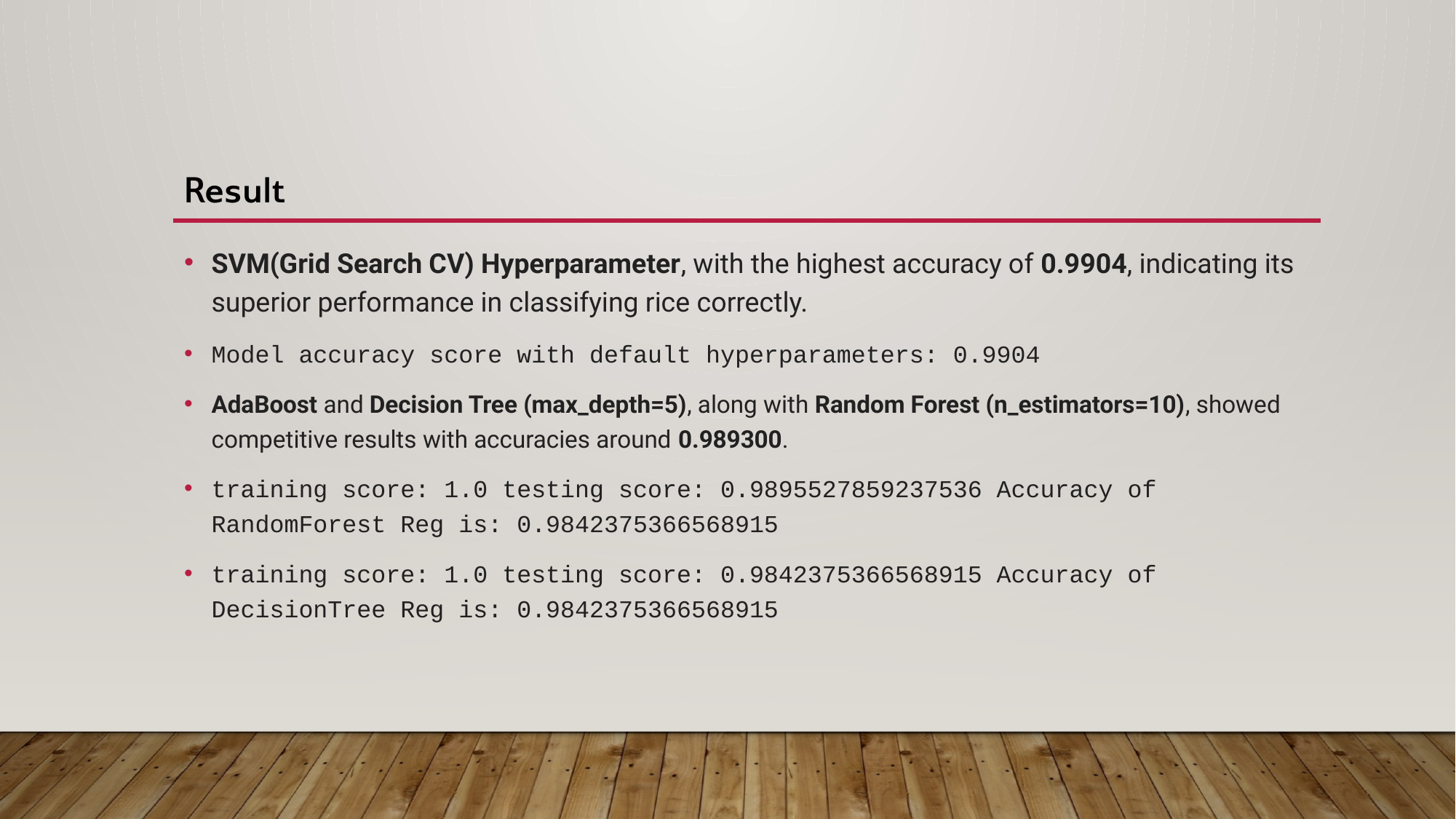

# Result
SVM(Grid Search CV) Hyperparameter, with the highest accuracy of 0.9904, indicating its superior performance in classifying rice correctly.
Model accuracy score with default hyperparameters: 0.9904
AdaBoost and Decision Tree (max_depth=5), along with Random Forest (n_estimators=10), showed competitive results with accuracies around 0.989300.
training score: 1.0 testing score: 0.9895527859237536 Accuracy of RandomForest Reg is: 0.9842375366568915
training score: 1.0 testing score: 0.9842375366568915 Accuracy of DecisionTree Reg is: 0.9842375366568915